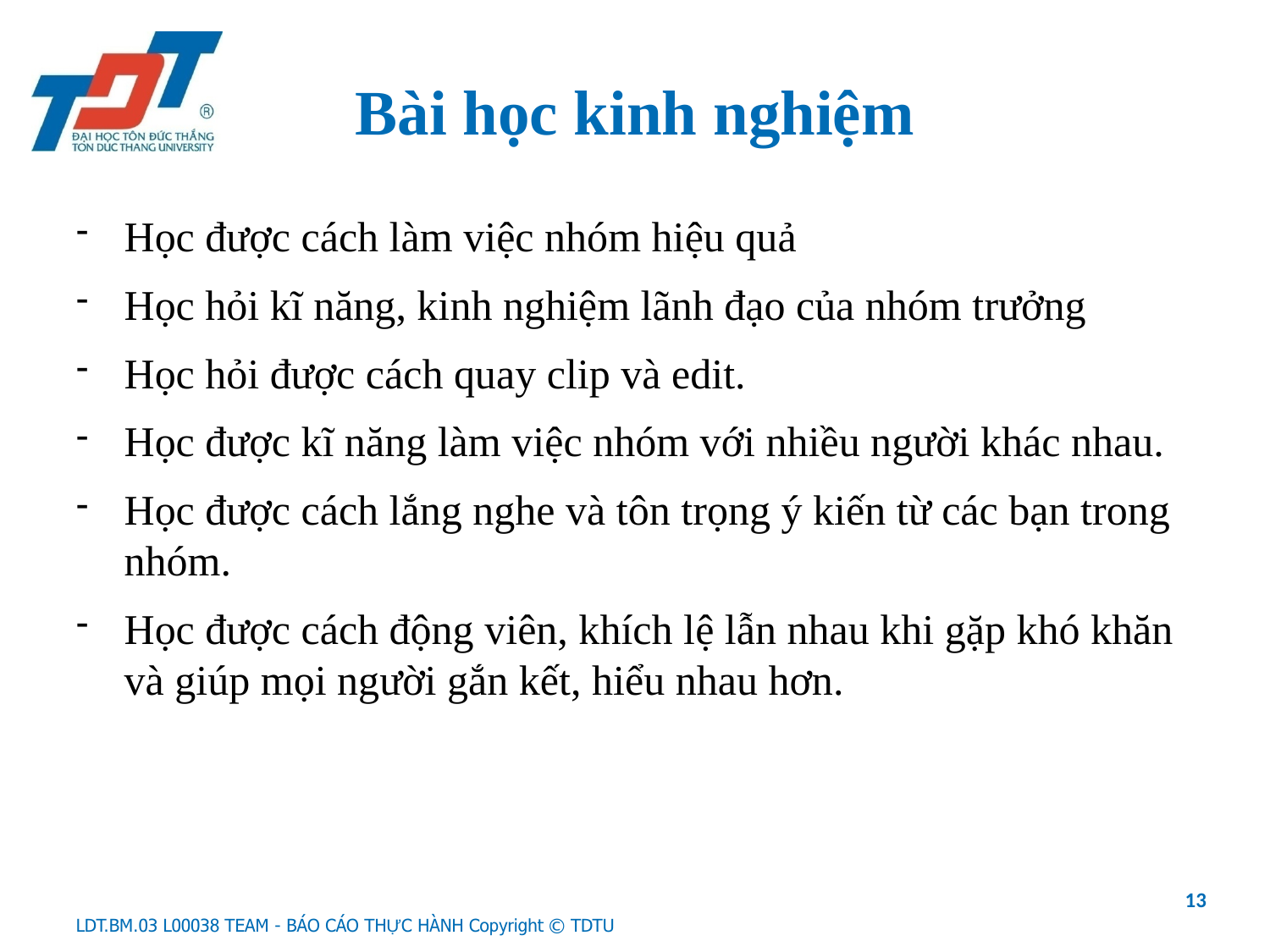

# Bài học kinh nghiệm
Học được cách làm việc nhóm hiệu quả
Học hỏi kĩ năng, kinh nghiệm lãnh đạo của nhóm trưởng
Học hỏi được cách quay clip và edit.
Học được kĩ năng làm việc nhóm với nhiều người khác nhau.
Học được cách lắng nghe và tôn trọng ý kiến từ các bạn trong nhóm.
Học được cách động viên, khích lệ lẫn nhau khi gặp khó khăn và giúp mọi người gắn kết, hiểu nhau hơn.